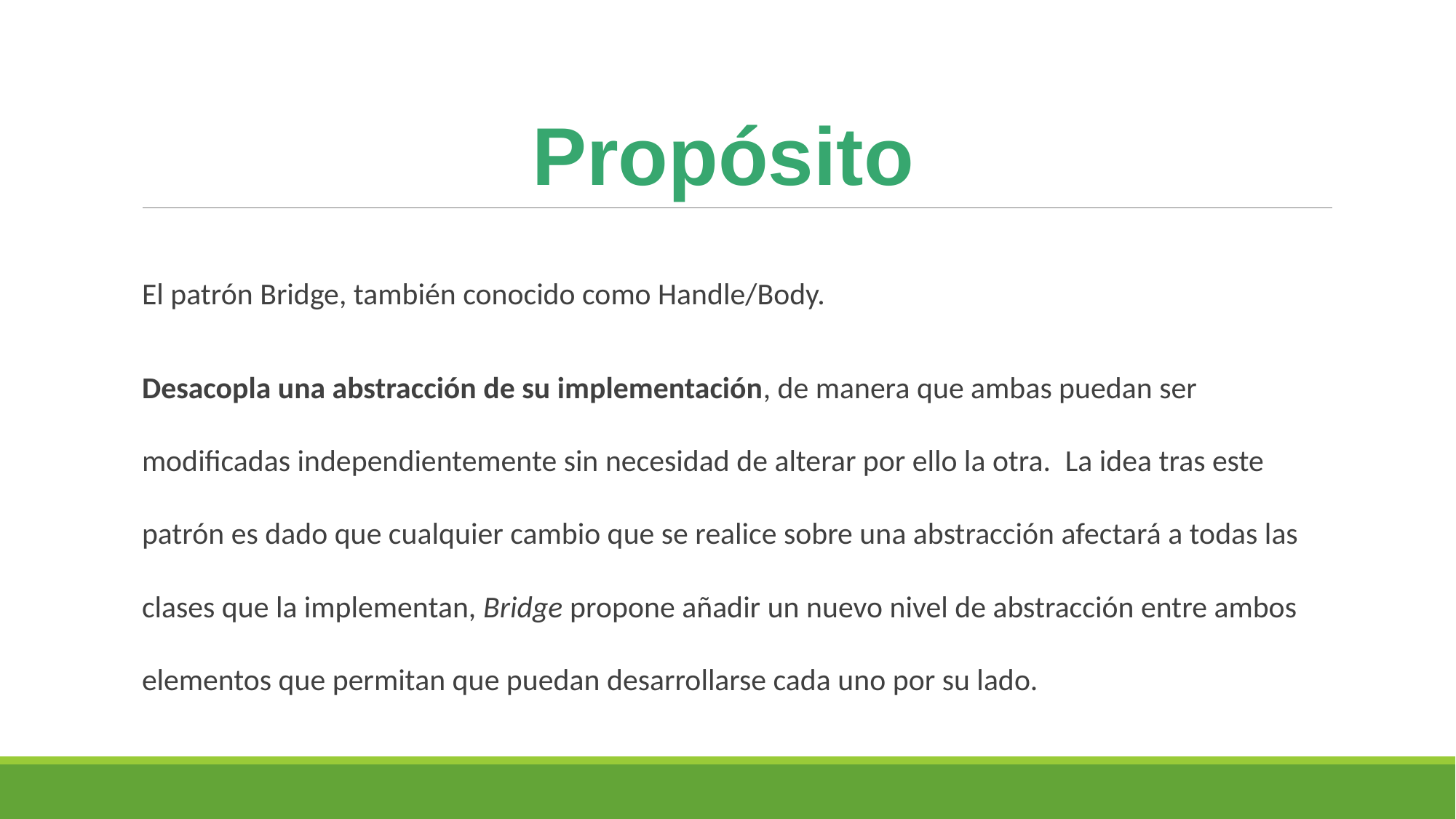

# Propósito
El patrón Bridge, también conocido como Handle/Body.
Desacopla una abstracción de su implementación, de manera que ambas puedan ser modificadas independientemente sin necesidad de alterar por ello la otra.  La idea tras este patrón es dado que cualquier cambio que se realice sobre una abstracción afectará a todas las clases que la implementan, Bridge propone añadir un nuevo nivel de abstracción entre ambos elementos que permitan que puedan desarrollarse cada uno por su lado.